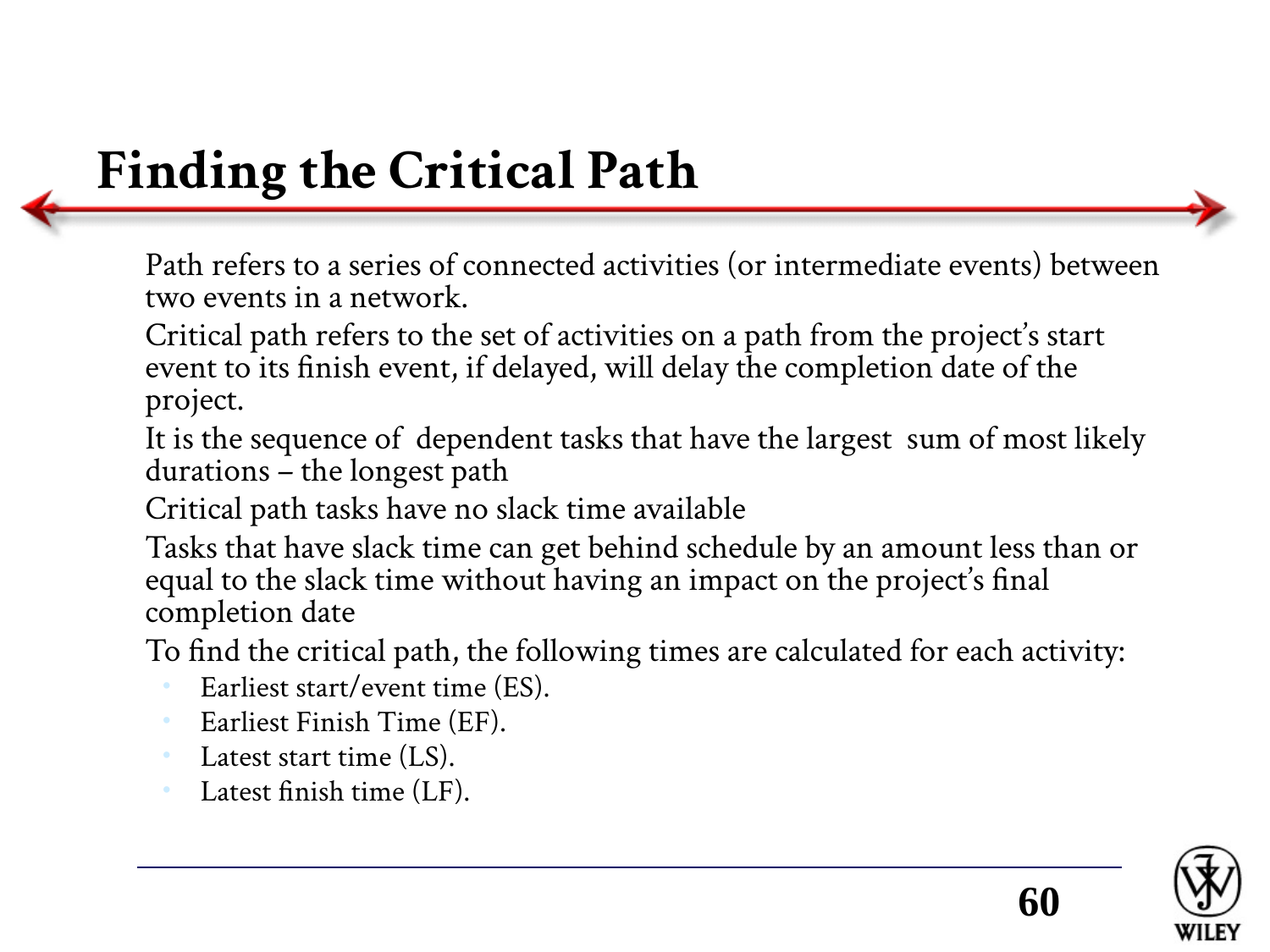

# Finding the Critical Path
Path refers to a series of connected activities (or intermediate events) between two events in a network.
Critical path refers to the set of activities on a path from the project’s start event to its finish event, if delayed, will delay the completion date of the project.
It is the sequence of  dependent tasks that have the largest  sum of most likely durations – the longest path
Critical path tasks have no slack time available
Tasks that have slack time can get behind schedule by an amount less than or equal to the slack time without having an impact on the project’s final completion date
To find the critical path, the following times are calculated for each activity:
Earliest start/event time (ES).
Earliest Finish Time (EF).
Latest start time (LS).
Latest finish time (LF).
60